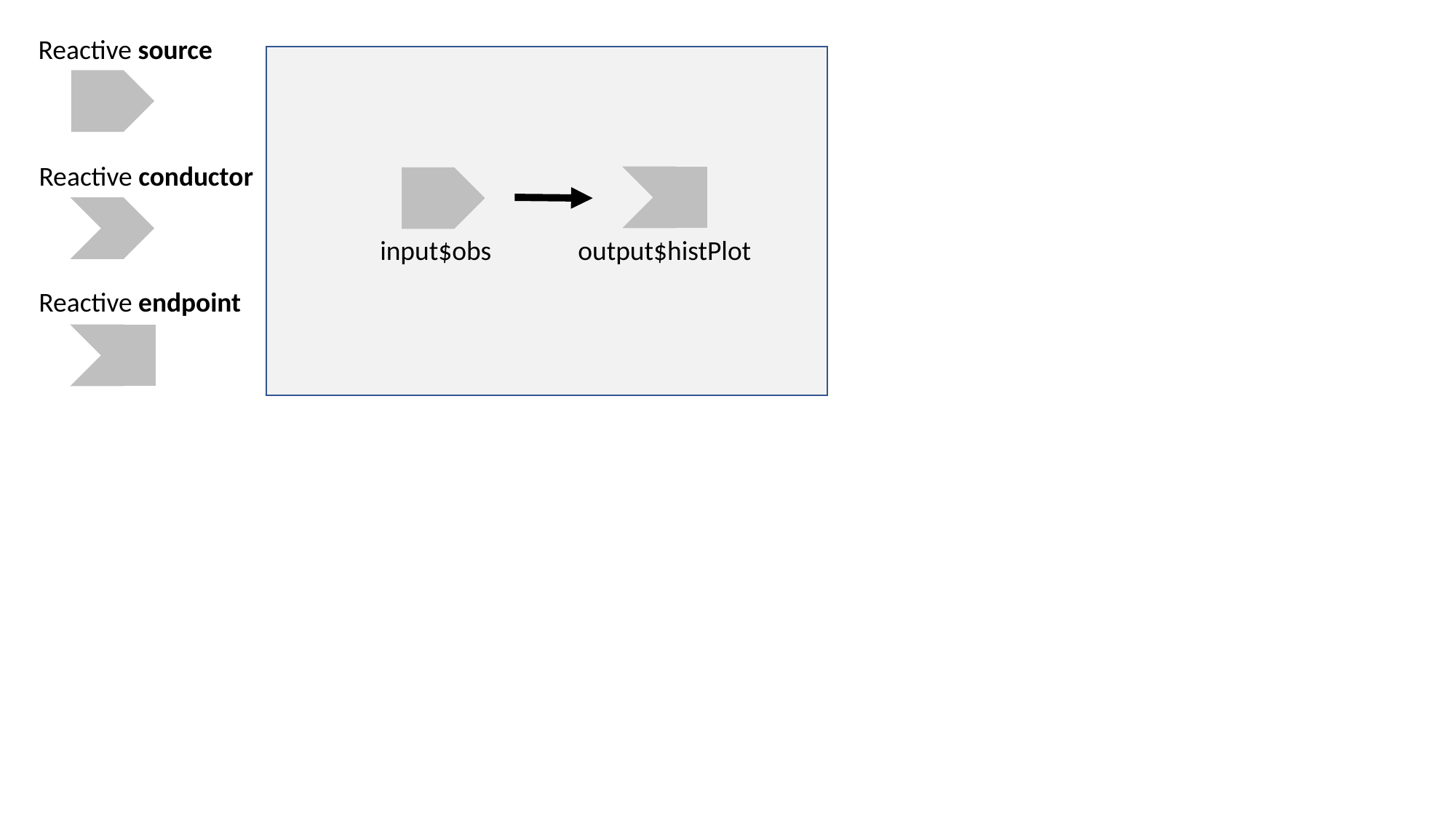

Reactive source

Reactive conductor

input$obs
output$histPlot
Reactive endpoint